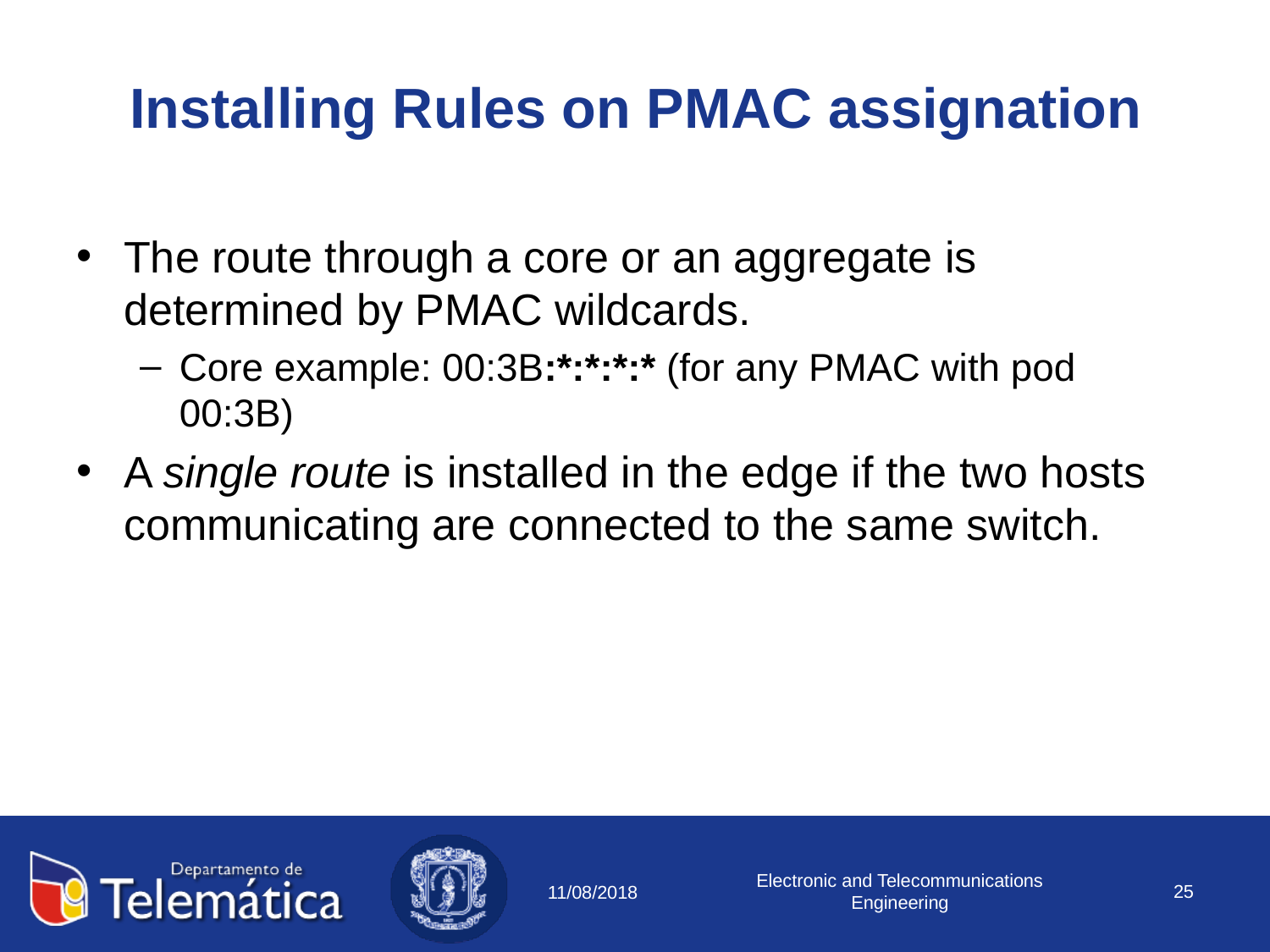

# Installing Rules on PMAC assignation
The route through a core or an aggregate is determined by PMAC wildcards.
Core example: 00:3B:*:*:*:* (for any PMAC with pod 00:3B)
A single route is installed in the edge if the two hosts communicating are connected to the same switch.

Electronic and Telecommunications Engineering
25
11/08/2018